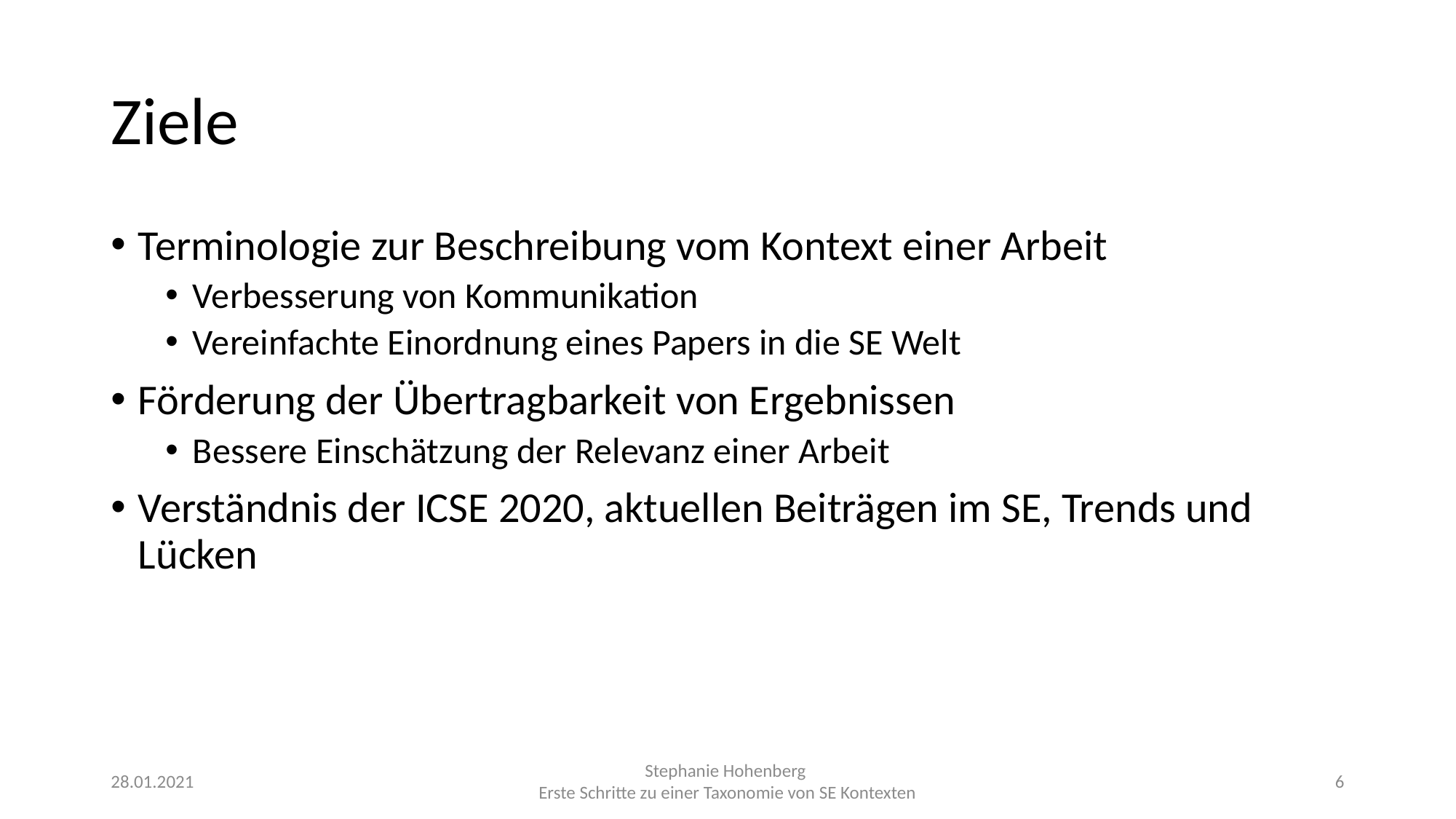

# Ziele
Terminologie zur Beschreibung vom Kontext einer Arbeit
Verbesserung von Kommunikation
Vereinfachte Einordnung eines Papers in die SE Welt
Förderung der Übertragbarkeit von Ergebnissen
Bessere Einschätzung der Relevanz einer Arbeit
Verständnis der ICSE 2020, aktuellen Beiträgen im SE, Trends und Lücken

28.01.2021
Stephanie Hohenberg
Erste Schritte zu einer Taxonomie von SE Kontexten
6